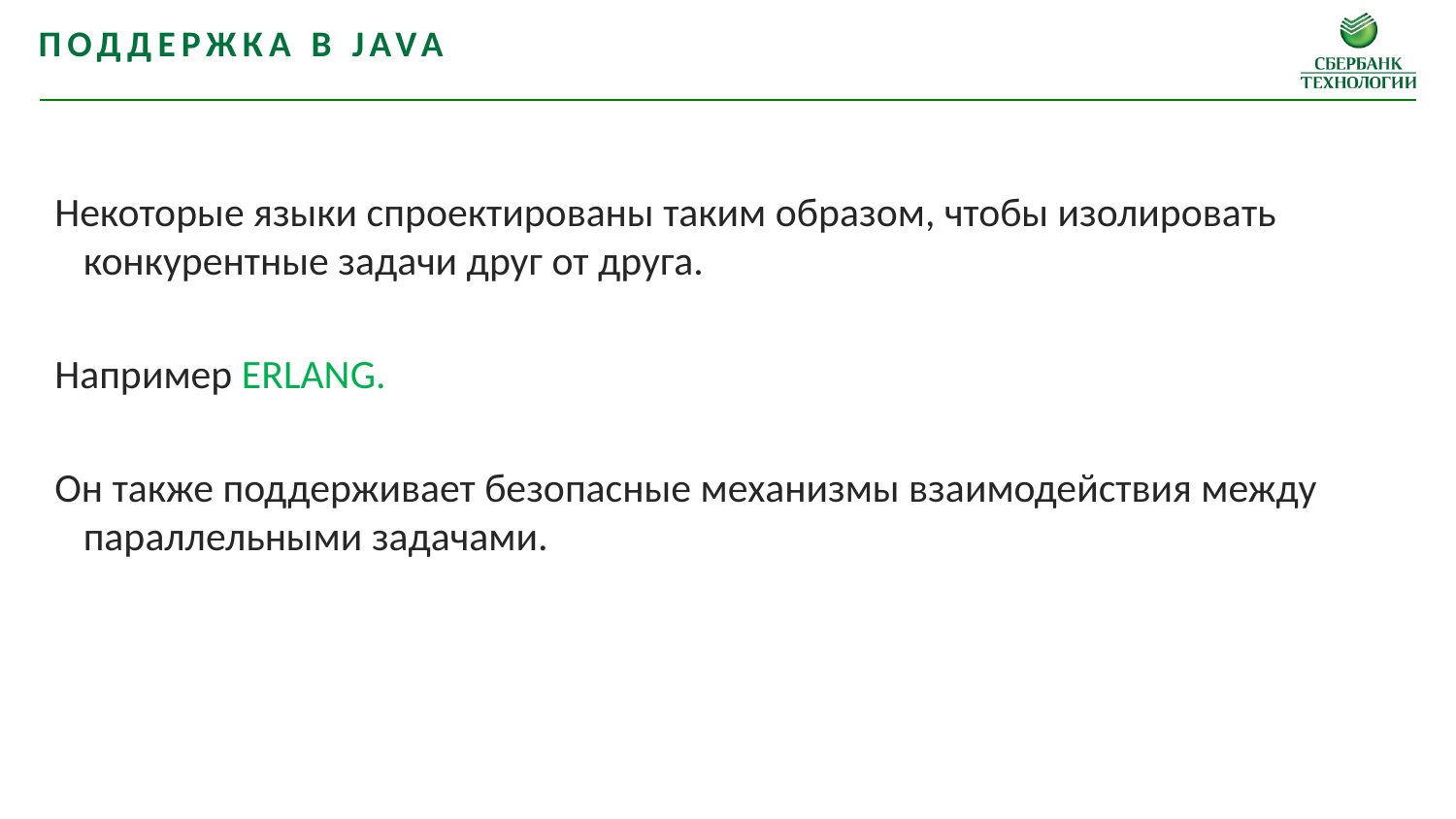

поддержка в java
Некоторые языки спроектированы таким образом, чтобы изолировать конкурентные задачи друг от друга.

Например ERLANG.

Он также поддерживает безопасные механизмы взаимодействия между параллельными задачами.